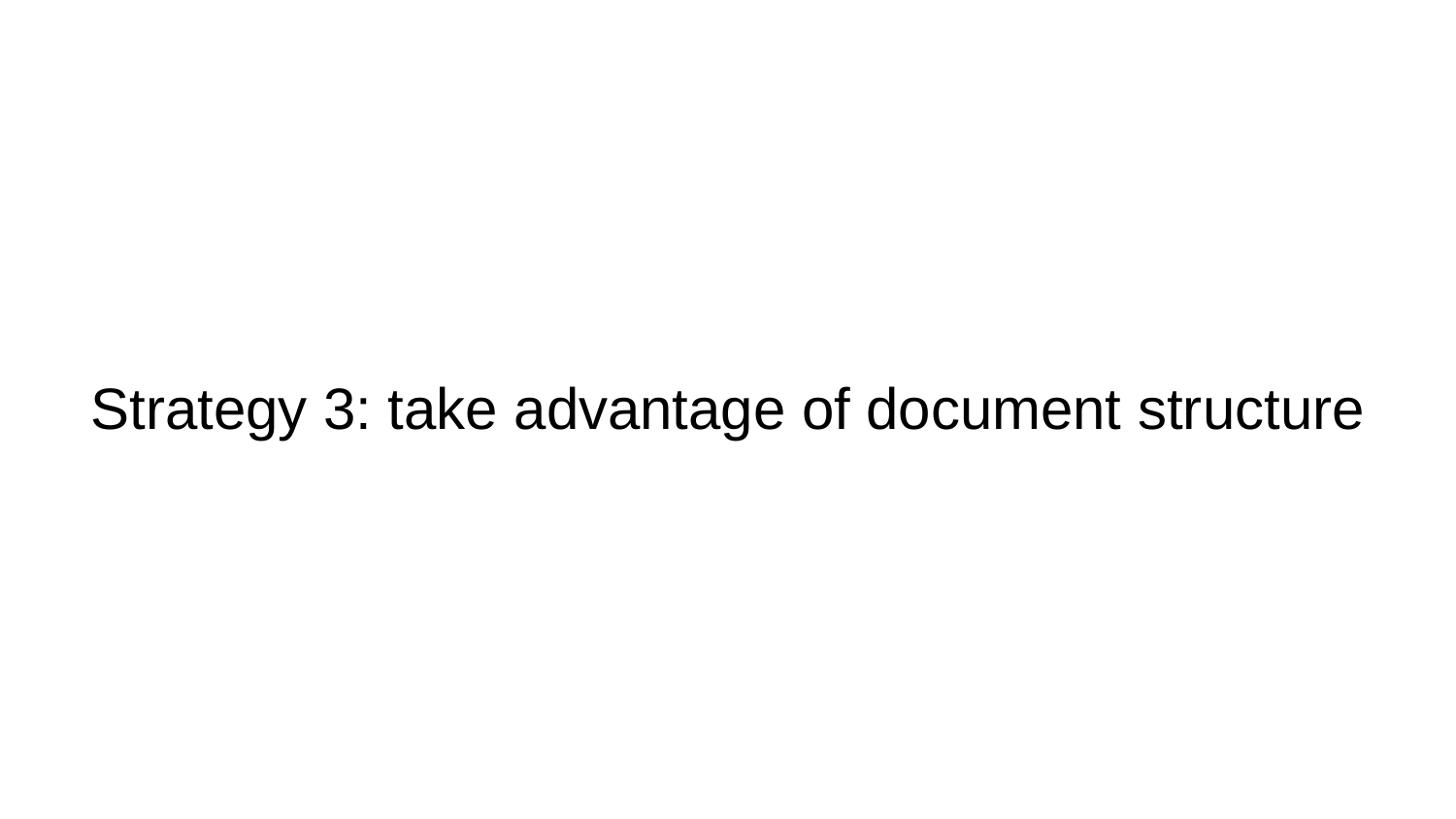

# Strategy 3: take advantage of document structure